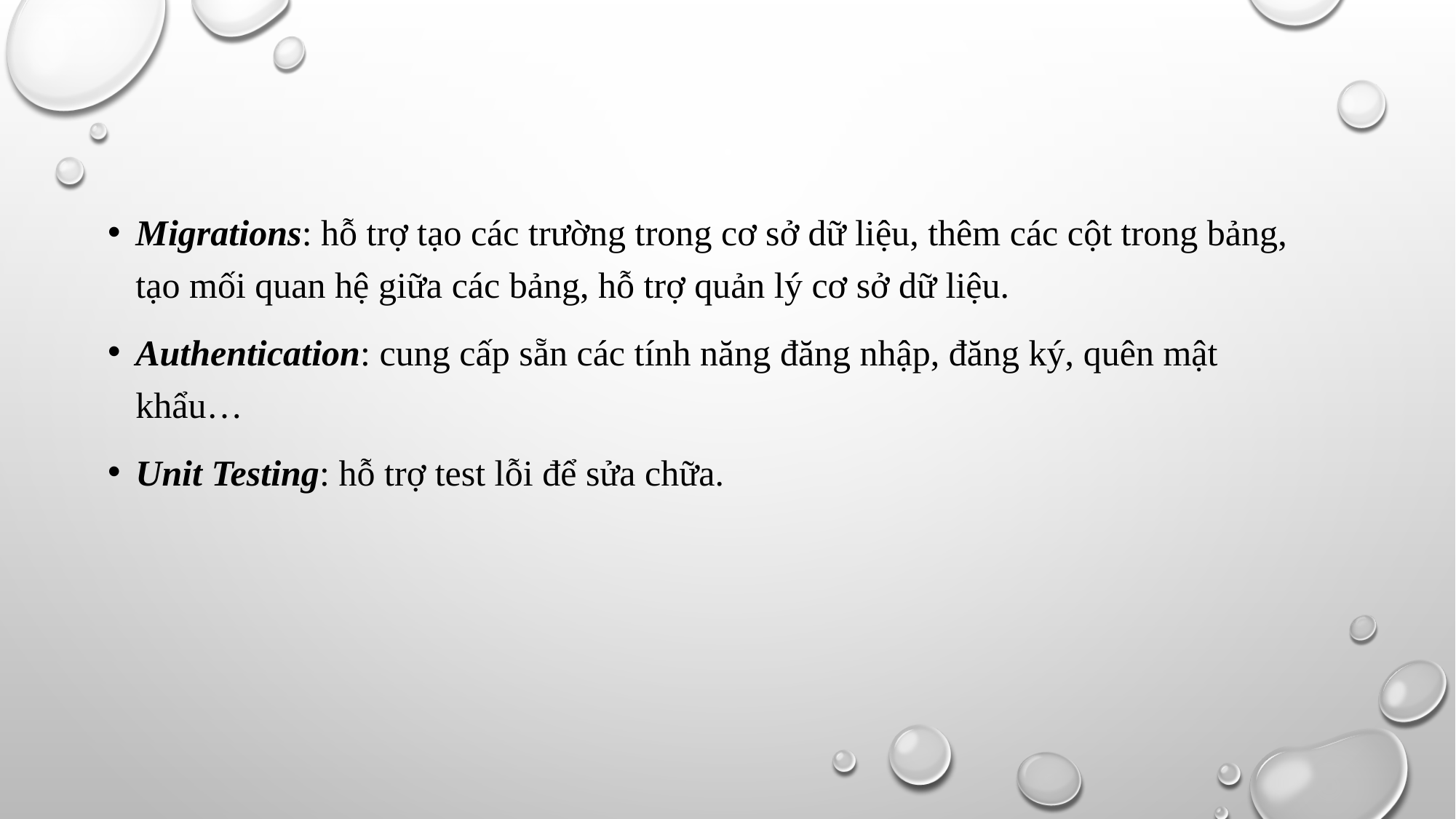

Migrations: hỗ trợ tạo các trường trong cơ sở dữ liệu, thêm các cột trong bảng, tạo mối quan hệ giữa các bảng, hỗ trợ quản lý cơ sở dữ liệu.
Authentication: cung cấp sẵn các tính năng đăng nhập, đăng ký, quên mật khẩu…
Unit Testing: hỗ trợ test lỗi để sửa chữa.